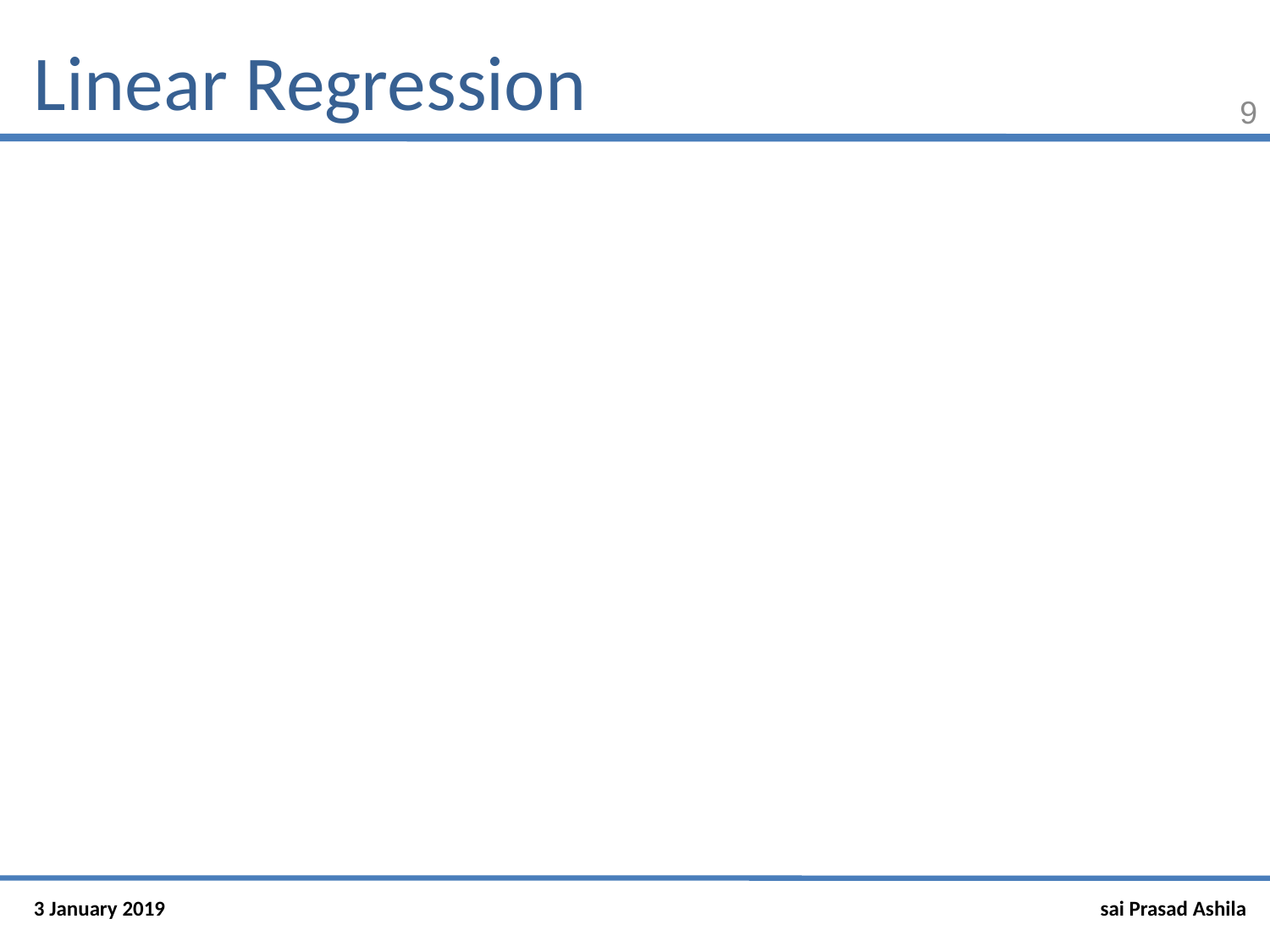

# Linear Regression
9
3 January 2019
sai Prasad Ashila